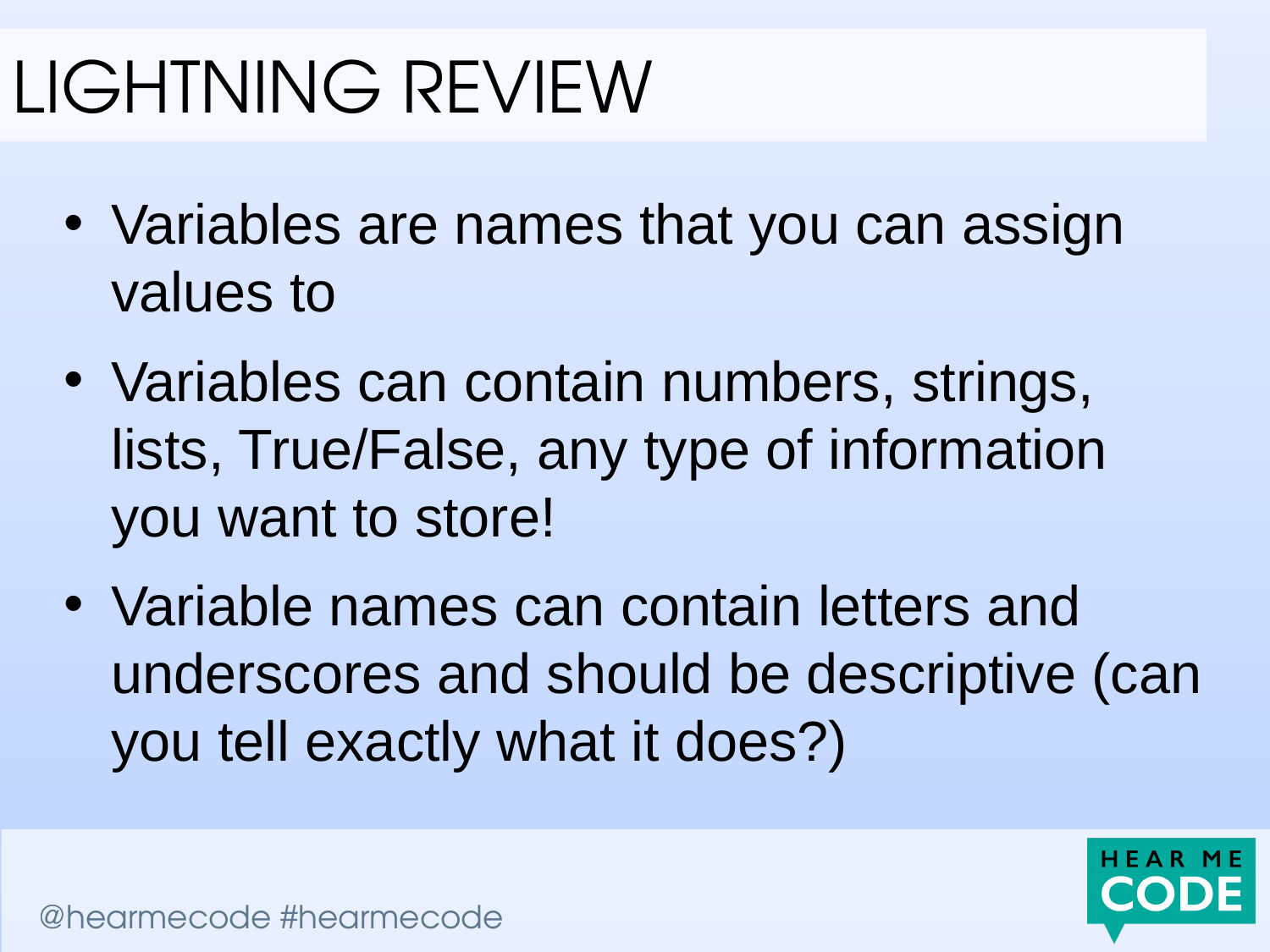

Lightning review
Variables are names that you can assign values to
Variables can contain numbers, strings, lists, True/False, any type of information you want to store!
Variable names can contain letters and underscores and should be descriptive (can you tell exactly what it does?)